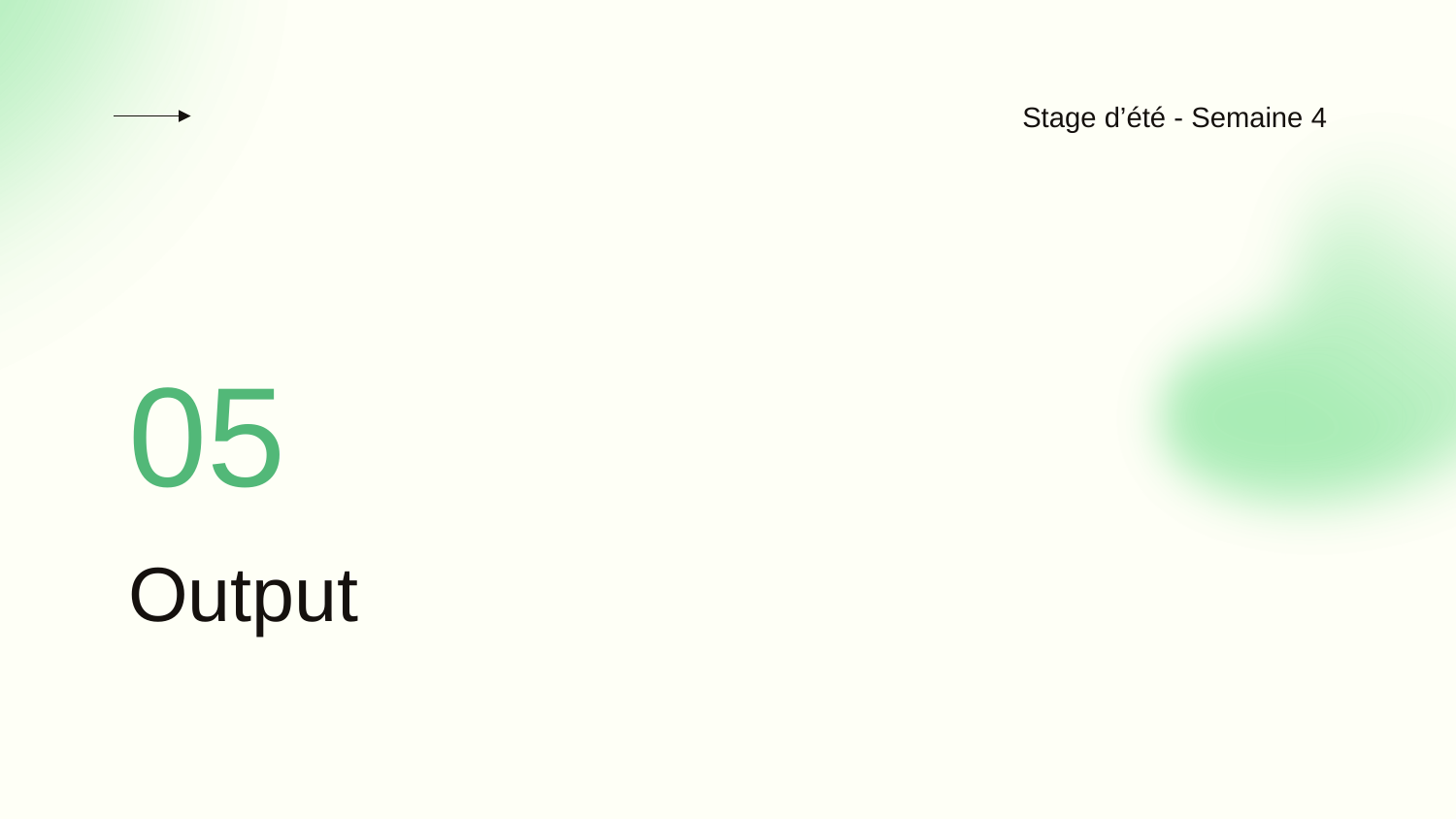

Stage d’été - Semaine 4
05
# Output